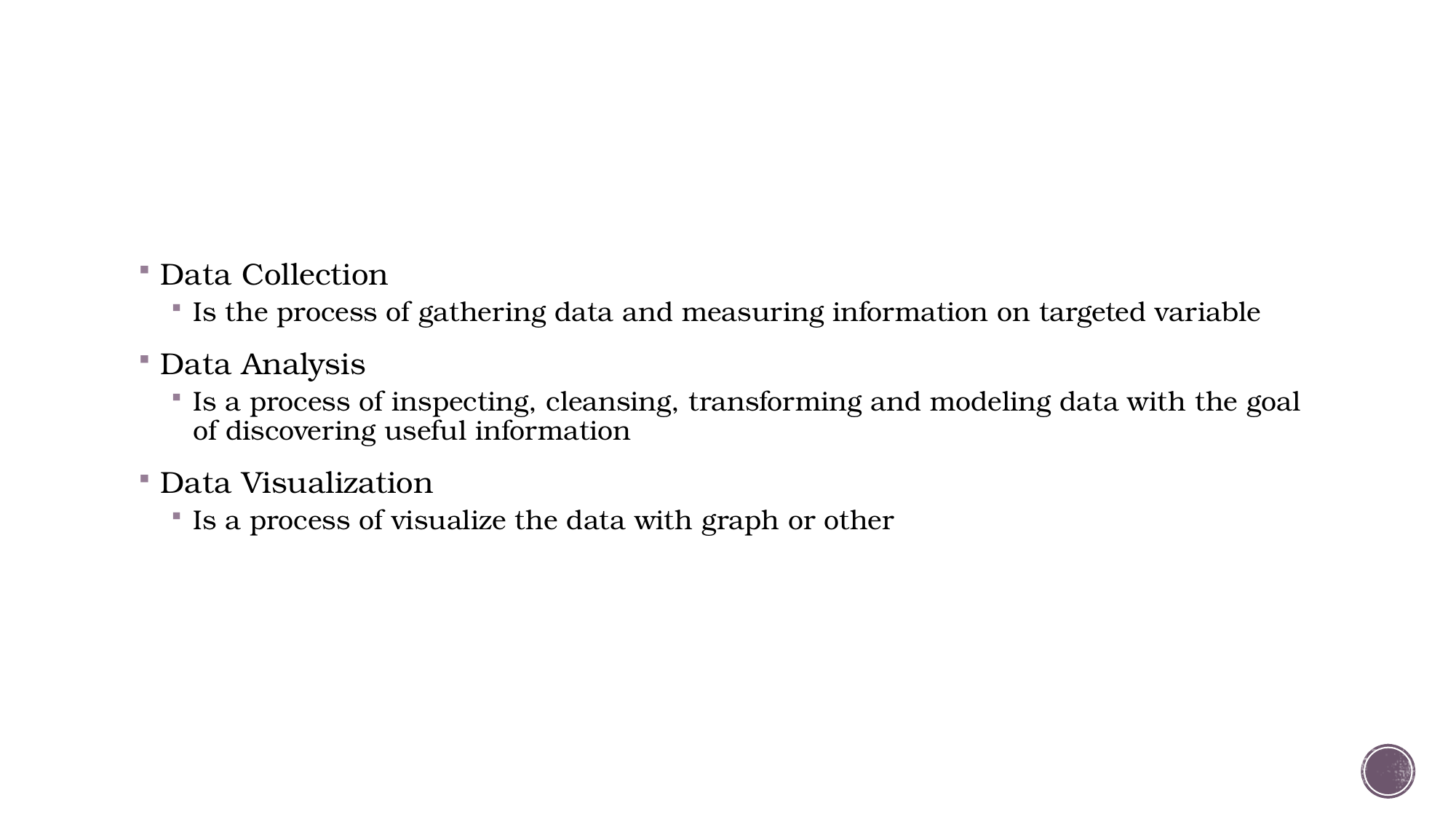

#
Data Collection
Is the process of gathering data and measuring information on targeted variable
Data Analysis
Is a process of inspecting, cleansing, transforming and modeling data with the goal of discovering useful information
Data Visualization
Is a process of visualize the data with graph or other